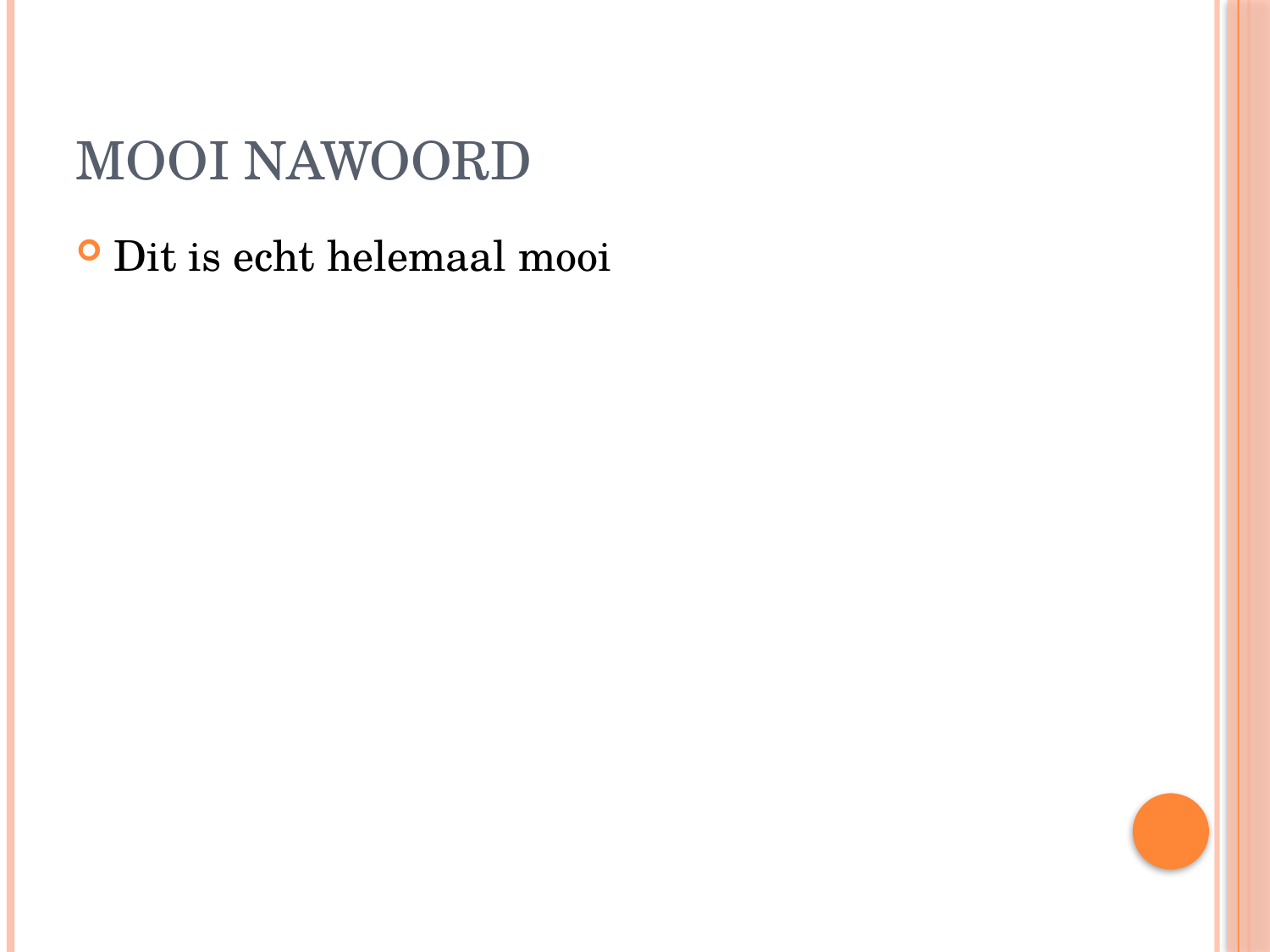

# Mooi nawoord
Dit is echt helemaal mooi